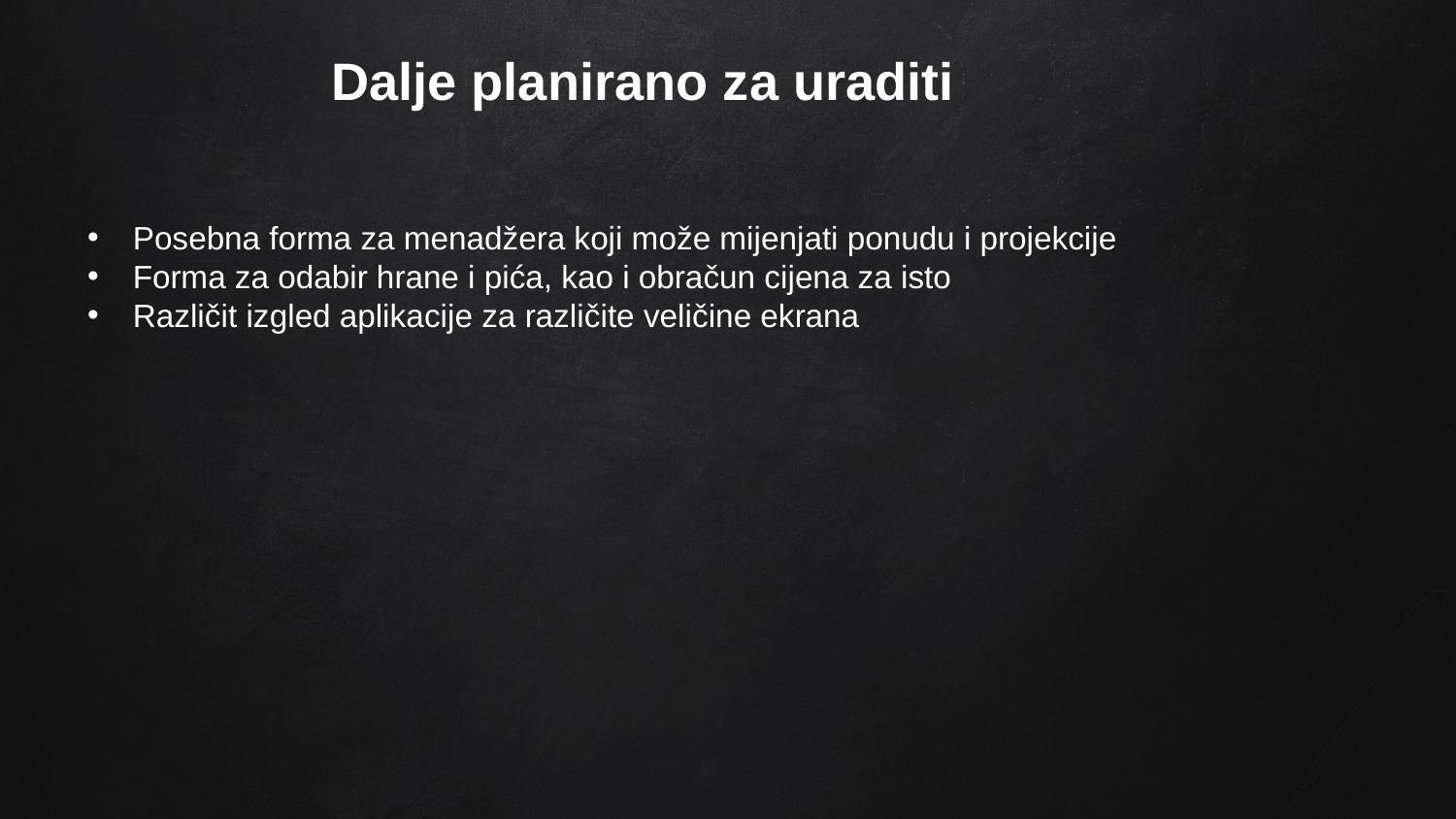

# Dalje planirano za uraditi
Posebna forma za menadžera koji može mijenjati ponudu i projekcije
Forma za odabir hrane i pića, kao i obračun cijena za isto
Različit izgled aplikacije za različite veličine ekrana